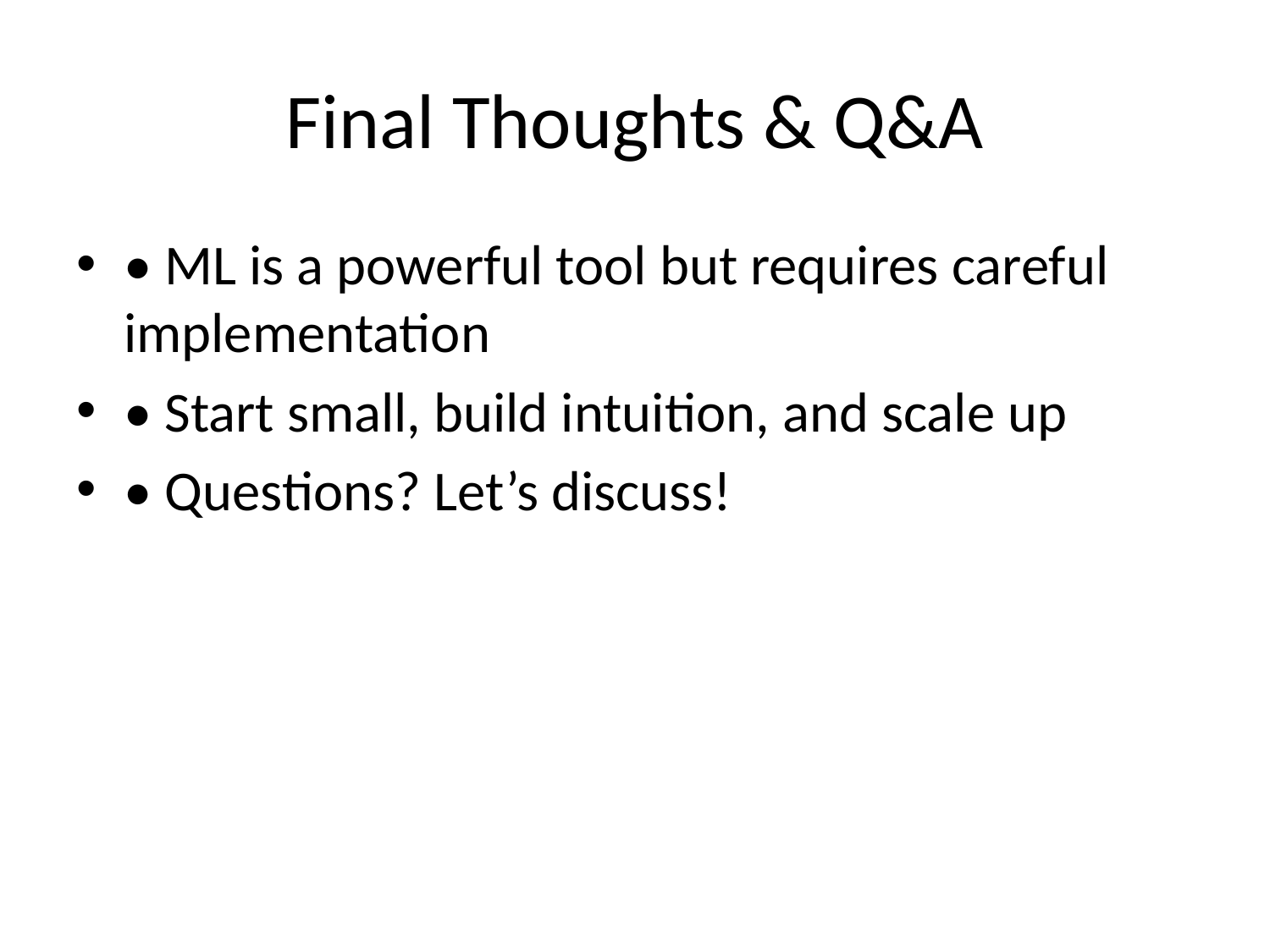

# Final Thoughts & Q&A
• ML is a powerful tool but requires careful implementation
• Start small, build intuition, and scale up
• Questions? Let’s discuss!